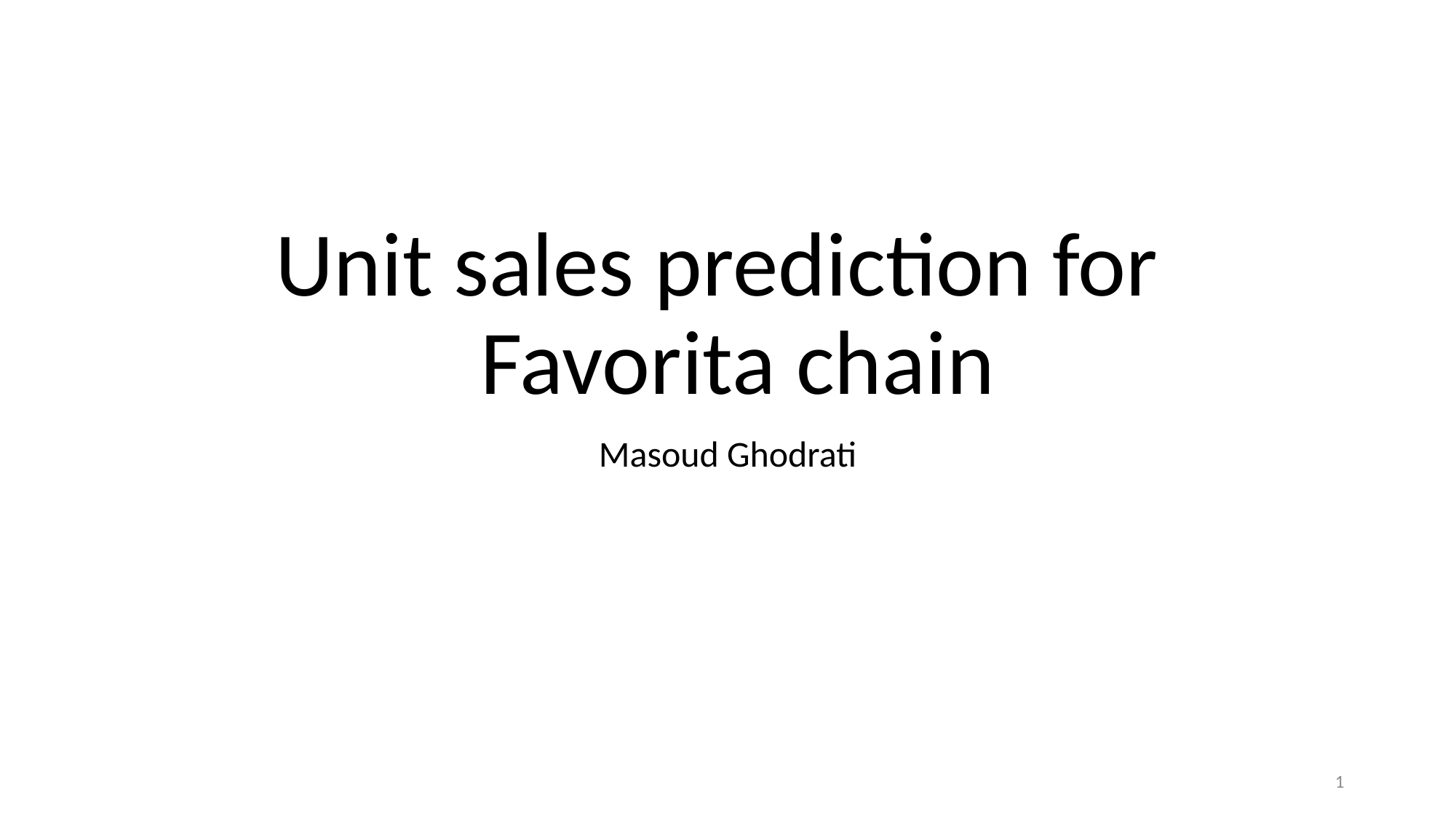

# Unit sales prediction for Favorita chain
Masoud Ghodrati
1